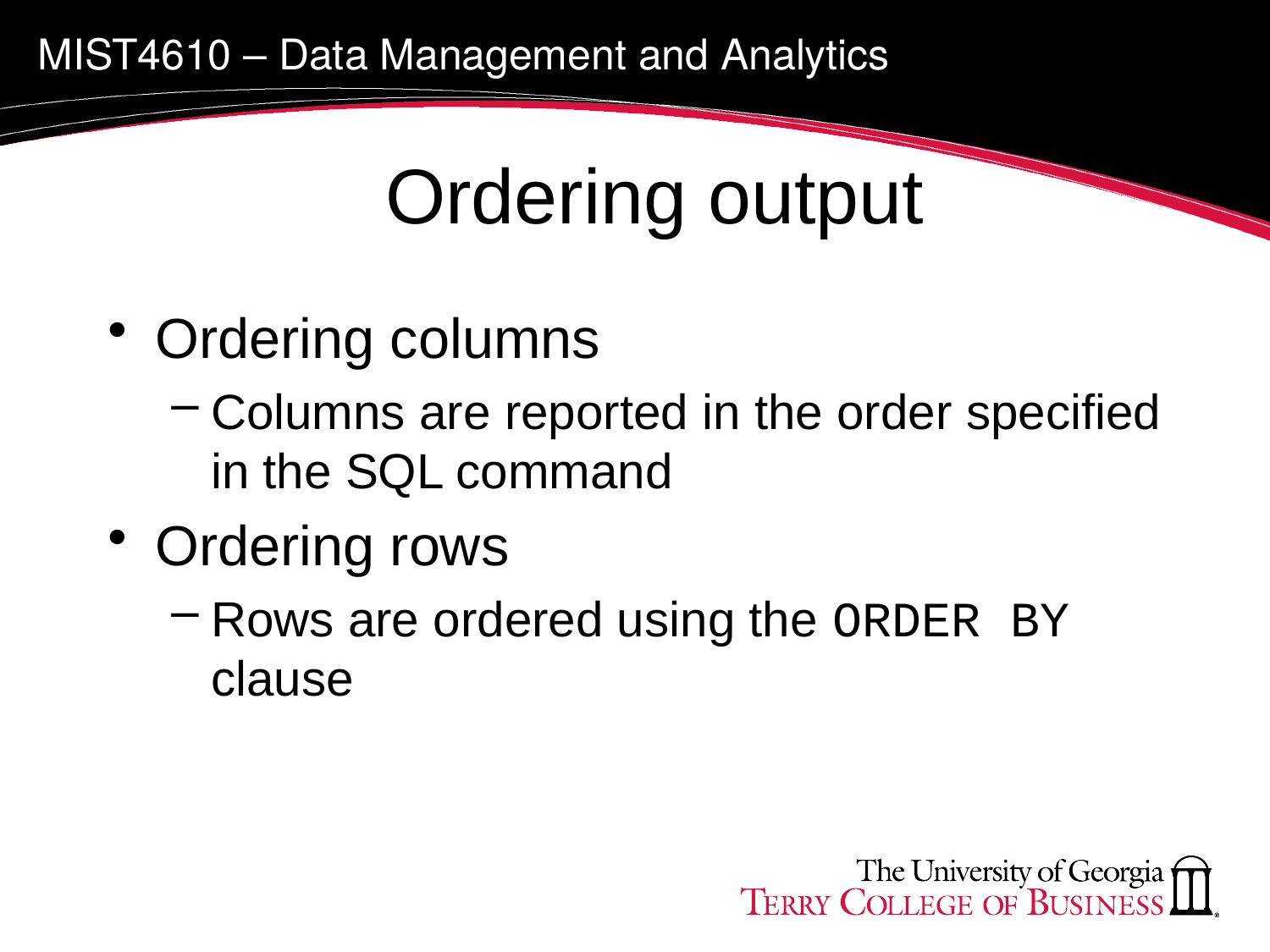

# Ordering output
Ordering columns
Columns are reported in the order specified in the SQL command
Ordering rows
Rows are ordered using the ORDER BY clause